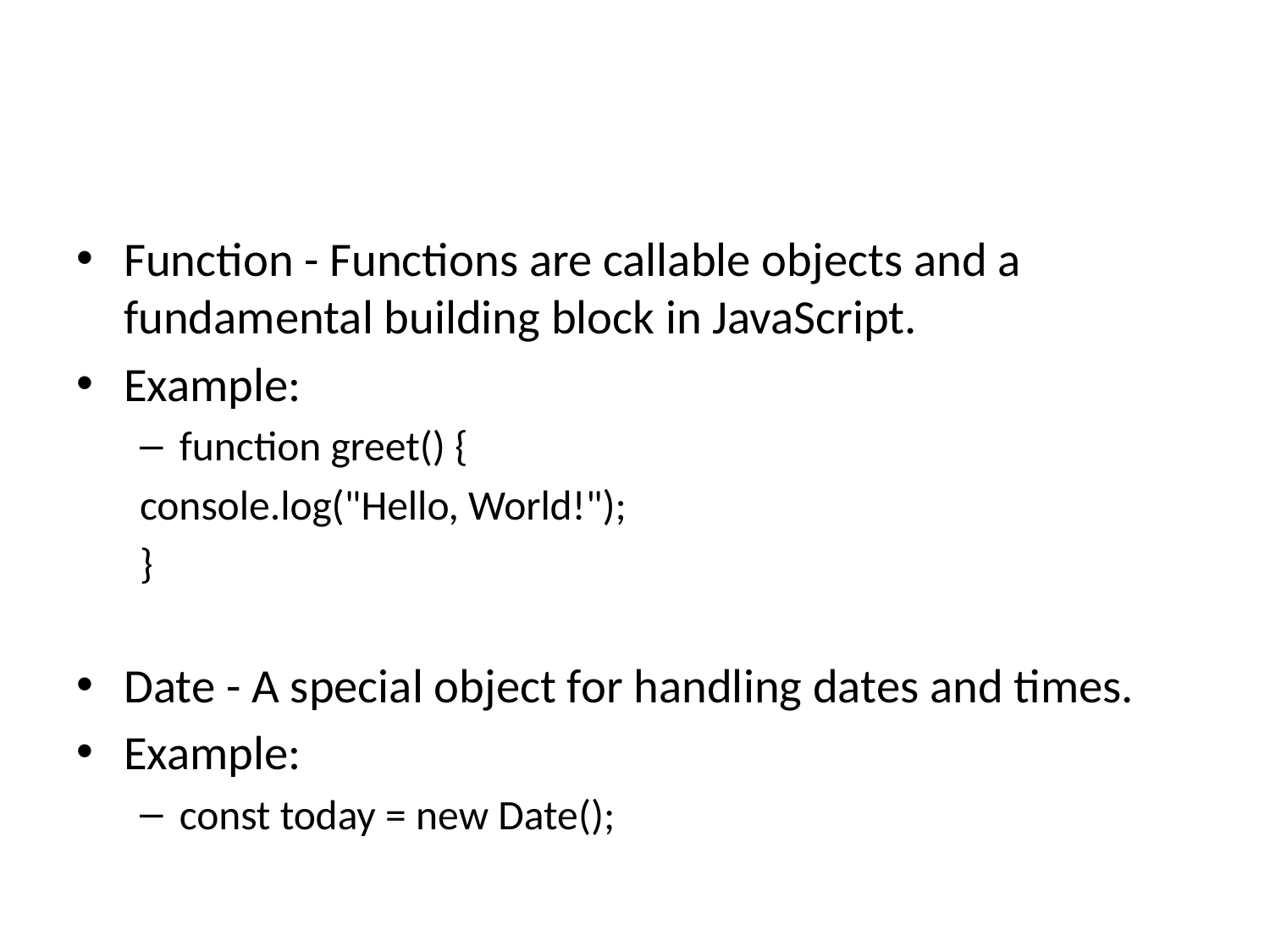

#
Function - Functions are callable objects and a fundamental building block in JavaScript.
Example:
function greet() {
console.log("Hello, World!");
}

Date - A special object for handling dates and times.
Example:
const today = new Date();